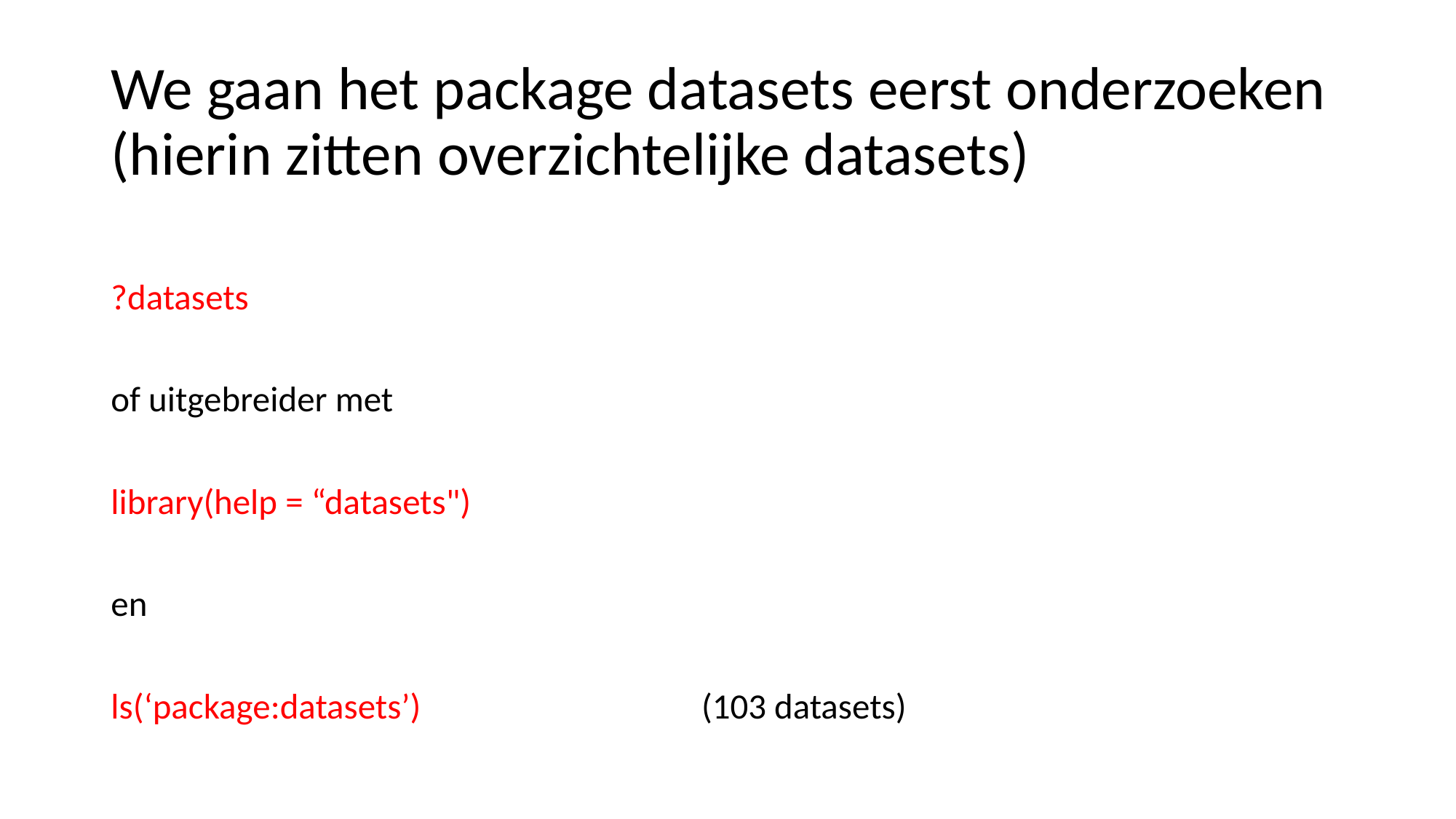

# We gaan het package datasets eerst onderzoeken (hierin zitten overzichtelijke datasets)

?datasets

of uitgebreider met

library(help = “datasets")

en

ls(‘package:datasets’)                                   (103 datasets)